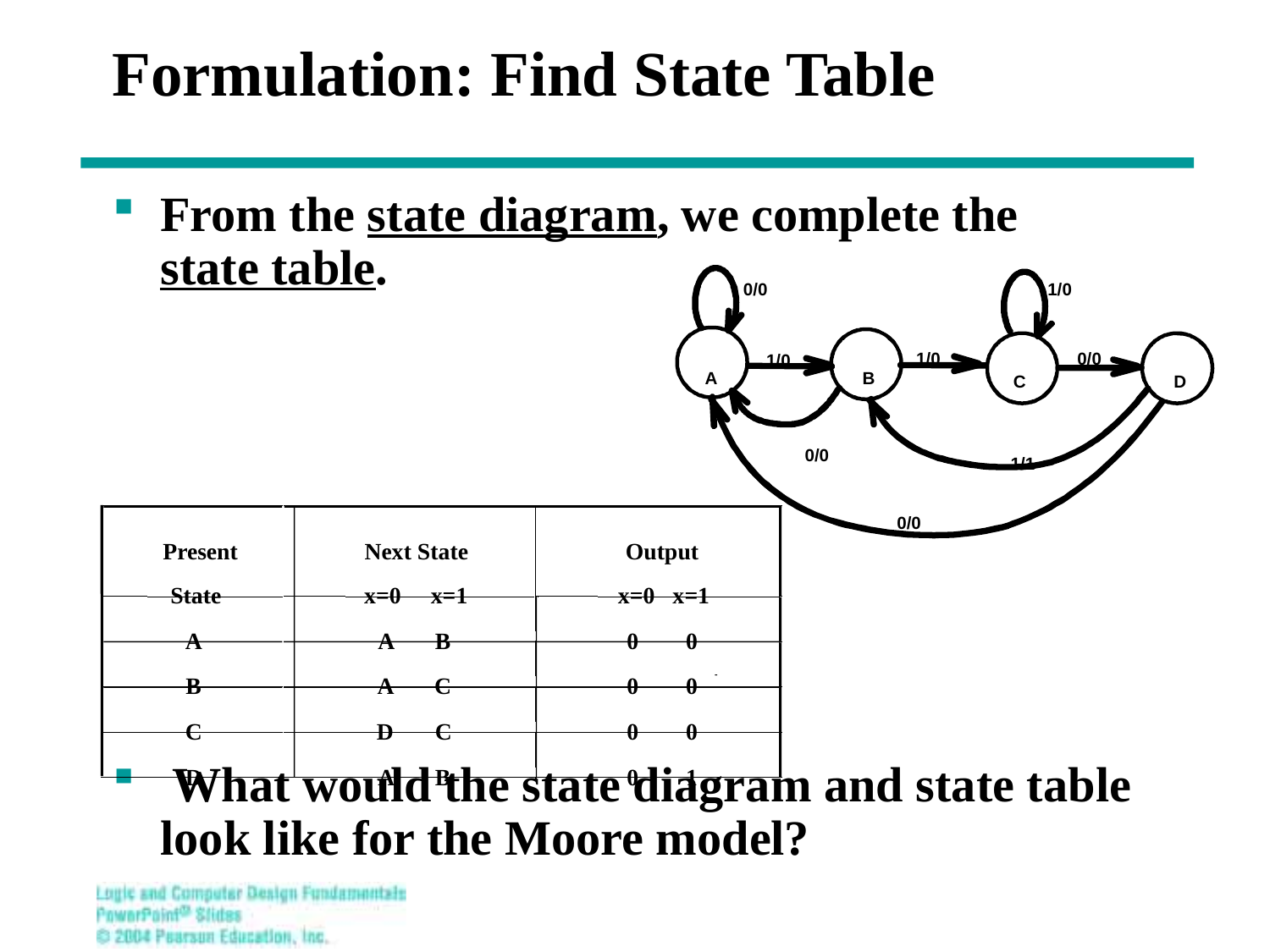

# Formulation: Find State Table
From the state diagram, we complete the
state table.

 What would the state diagram and state table look like for the Moore model?
0/0
1/0

1/0
0/0
1/0

A
B
C
D

0/0
1/1
0/0

Present
Next State

Output

State

x=0     x=1

x=0   x=1

A

A       B

0        0

B

A       C
0        0

C

D       C

0        0

D

A       B

0        1